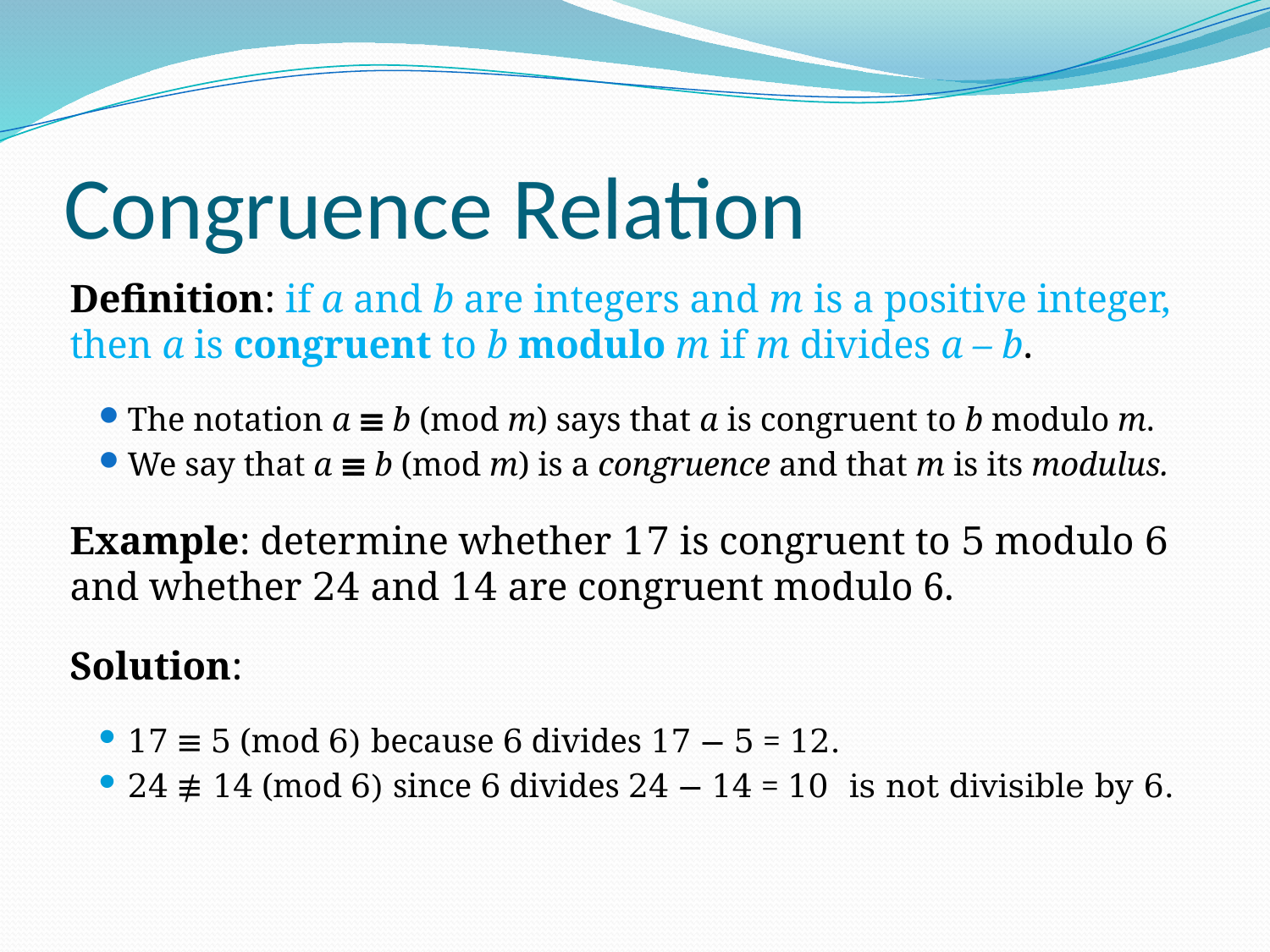

# Congruence Relation
Definition: if a and b are integers and m is a positive integer, then a is congruent to b modulo m if m divides a – b.

The notation a ≡ b (mod m) says that a is congruent to b modulo m.
We say that a ≡ b (mod m) is a congruence and that m is its modulus.

Example: determine whether 17 is congruent to 5 modulo 6 and whether 24 and 14 are congruent modulo 6.

Solution:

17 ≡ 5 (mod 6) because 6 divides 17 − 5 = 12.
24 ≢ 14 (mod 6) since 6 divides 24 − 14 = 10  is not divisible by 6.